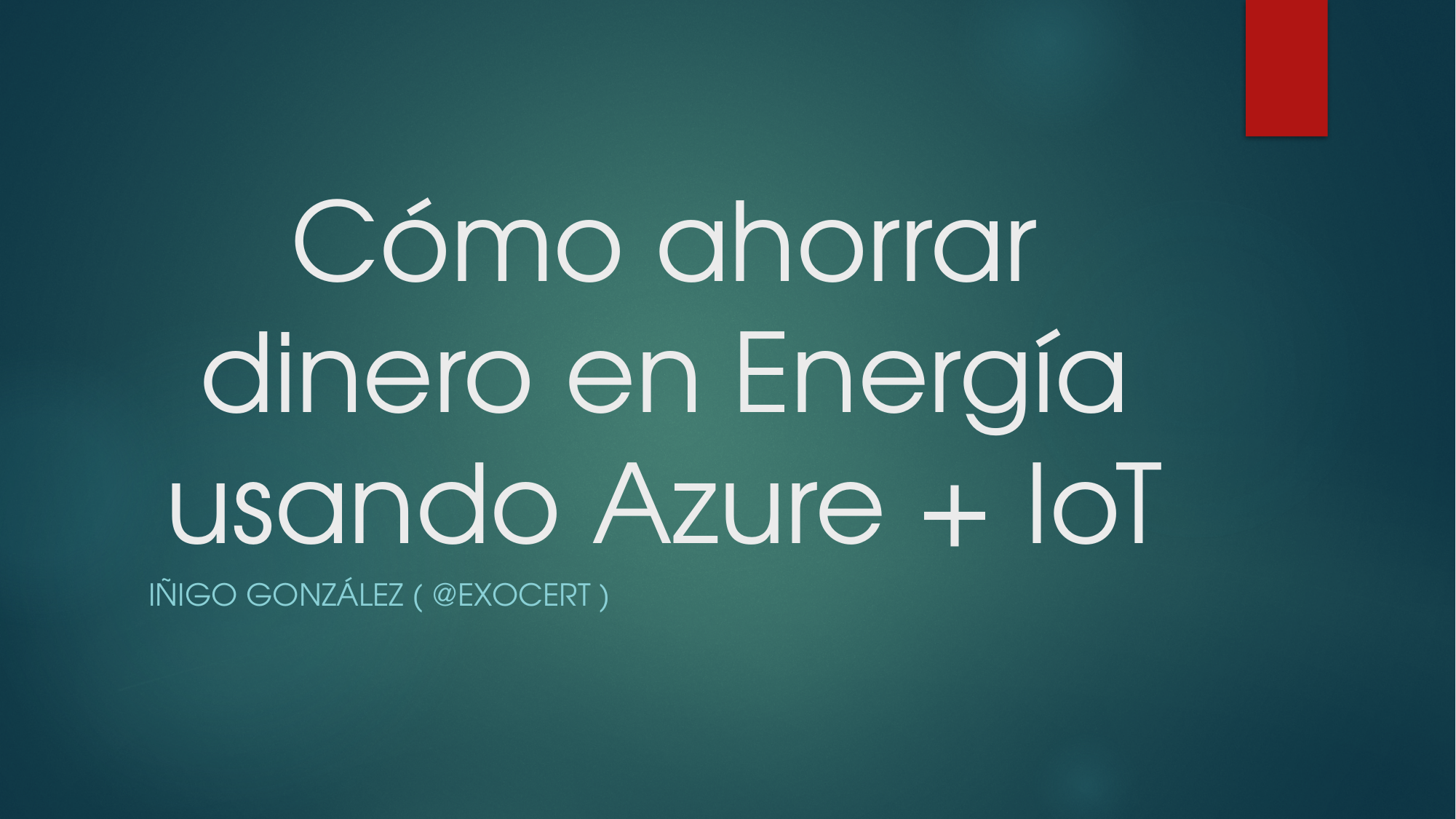

# Cómo ahorrar dinero en Energía usando Azure + IoT
Iñigo González ( @exocert )